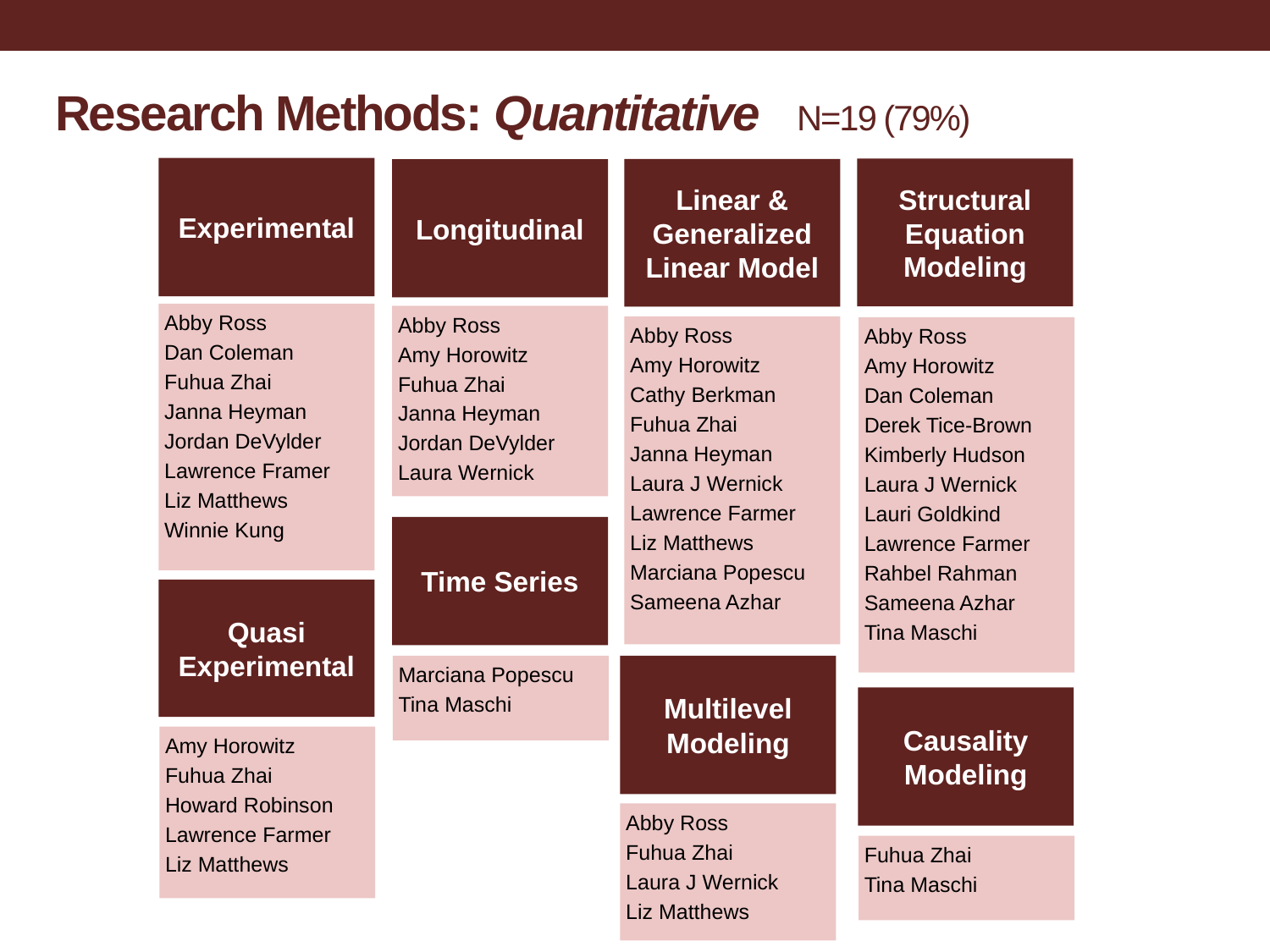

Research Methods: Quantitative   N=19 (79%)
Experimental
Structural Equation Modeling
Linear & Generalized Linear Model
Longitudinal
Abby Ross
Dan Coleman
Fuhua Zhai
Janna Heyman
Jordan DeVylder
Lawrence Framer
Liz Matthews
Winnie Kung
Abby Ross
Amy Horowitz
Fuhua Zhai
Janna Heyman
Jordan DeVylder
Laura Wernick
Abby Ross
Amy Horowitz
Cathy Berkman
Fuhua Zhai
Janna Heyman
Laura J Wernick
Lawrence Farmer
Liz Matthews
Marciana Popescu
Sameena Azhar
Abby Ross
Amy Horowitz
Dan Coleman
Derek Tice-Brown
Kimberly Hudson
Laura J Wernick
Lauri Goldkind
Lawrence Farmer
Rahbel Rahman
Sameena Azhar
Tina Maschi
Time Series
Quasi Experimental
Multilevel Modeling
Marciana Popescu
Tina Maschi
Causality Modeling
Amy Horowitz
Fuhua Zhai
Howard Robinson
Lawrence Farmer
Liz Matthews
Abby Ross
Fuhua Zhai
Laura J Wernick
Liz Matthews
Fuhua Zhai
Tina Maschi